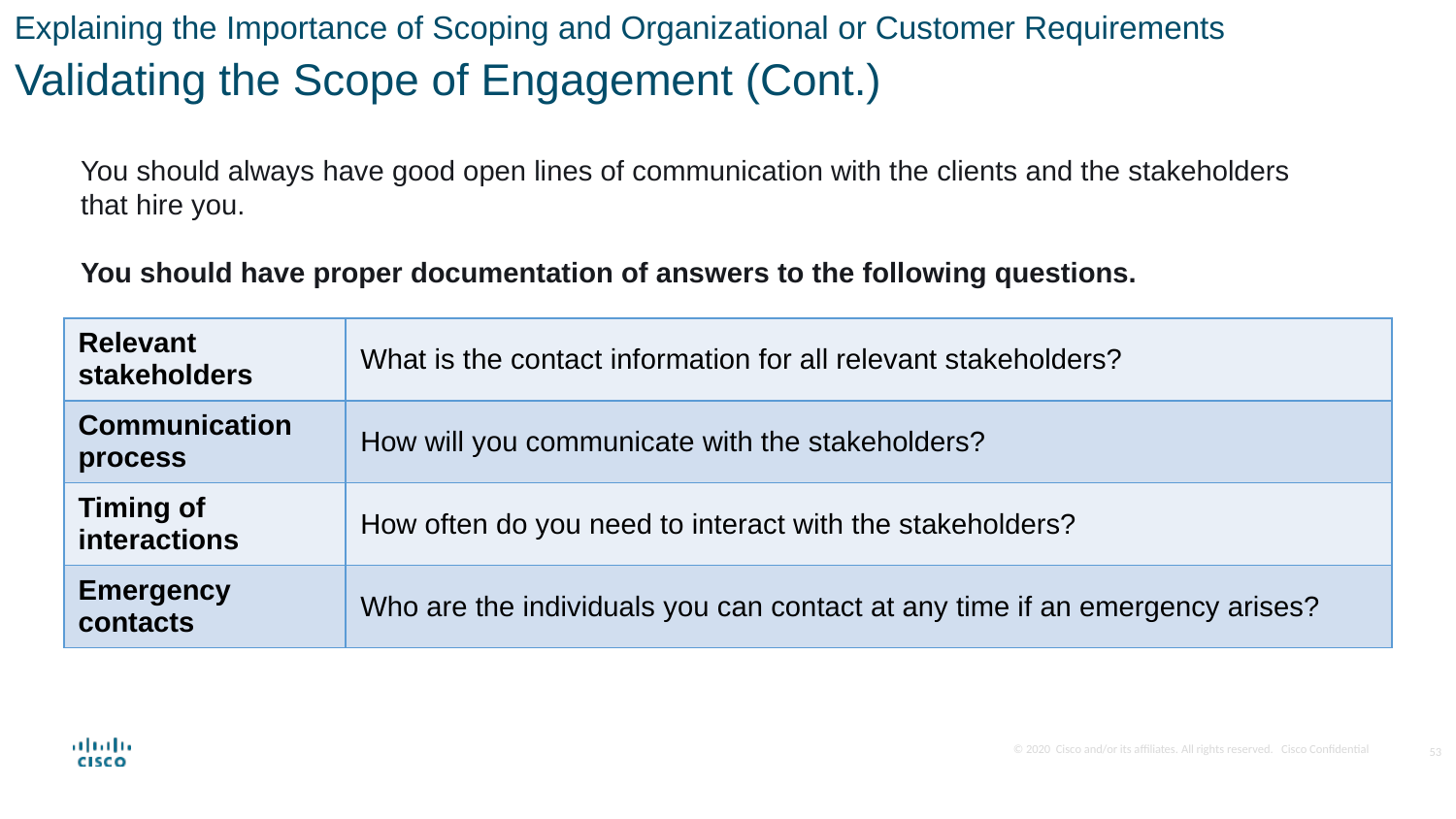

Explaining the Importance of Scoping and Organizational or Customer Requirements
Validating the Scope of Engagement (Cont.)
You should always have good open lines of communication with the clients and the stakeholders that hire you.

You should have proper documentation of answers to the following questions.
| Relevant stakeholders | What is the contact information for all relevant stakeholders? |
| --- | --- |
| Communication process | How will you communicate with the stakeholders? |
| Timing of interactions | How often do you need to interact with the stakeholders? |
| Emergency contacts | Who are the individuals you can contact at any time if an emergency arises? |
53